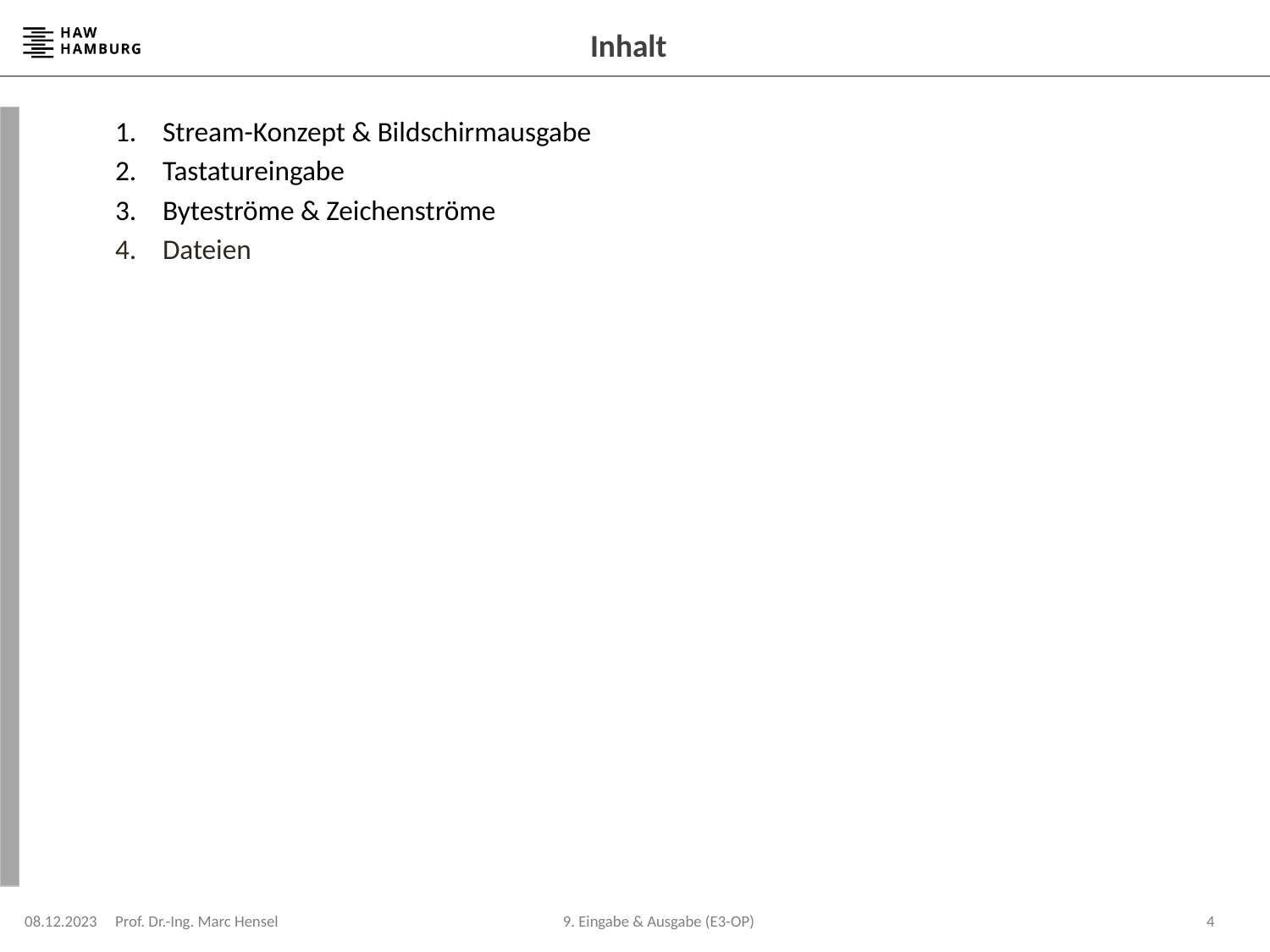

# Inhalt
Stream-Konzept & Bildschirmausgabe
Tastatureingabe
Byteströme & Zeichenströme
Dateien
08.12.2023
Prof. Dr.-Ing. Marc Hensel
4